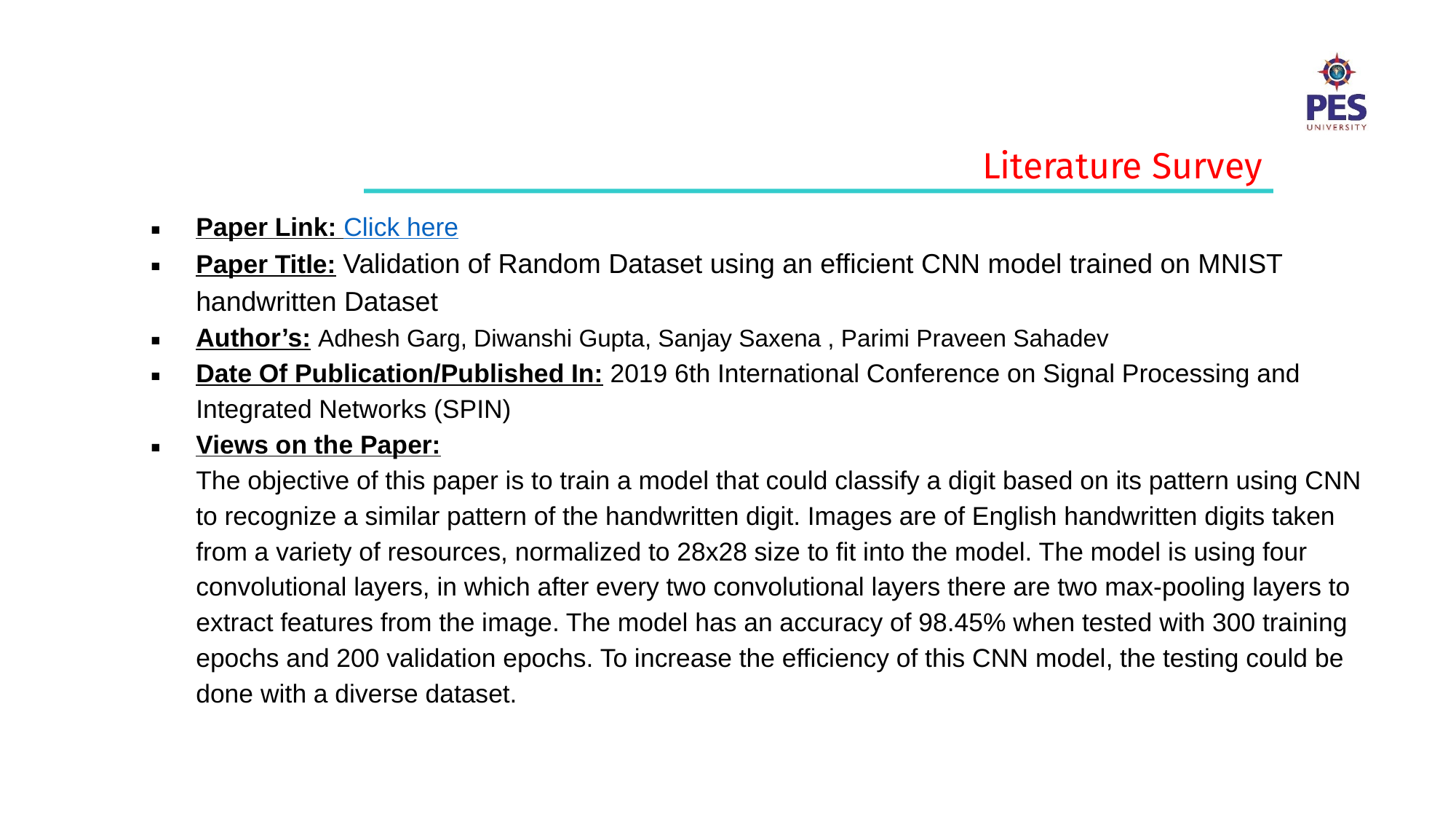

Literature Survey

Paper Link: Click here
Paper Title: Validation of Random Dataset using an efficient CNN model trained on MNIST handwritten Dataset
Author’s: Adhesh Garg, Diwanshi Gupta, Sanjay Saxena , Parimi Praveen Sahadev
Date Of Publication/Published In: 2019 6th International Conference on Signal Processing and Integrated Networks (SPIN)
Views on the Paper:
The objective of this paper is to train a model that could classify a digit based on its pattern using CNN to recognize a similar pattern of the handwritten digit. Images are of English handwritten digits taken from a variety of resources, normalized to 28x28 size to fit into the model. The model is using four convolutional layers, in which after every two convolutional layers there are two max-pooling layers to extract features from the image. The model has an accuracy of 98.45% when tested with 300 training epochs and 200 validation epochs. To increase the efficiency of this CNN model, the testing could be done with a diverse dataset.